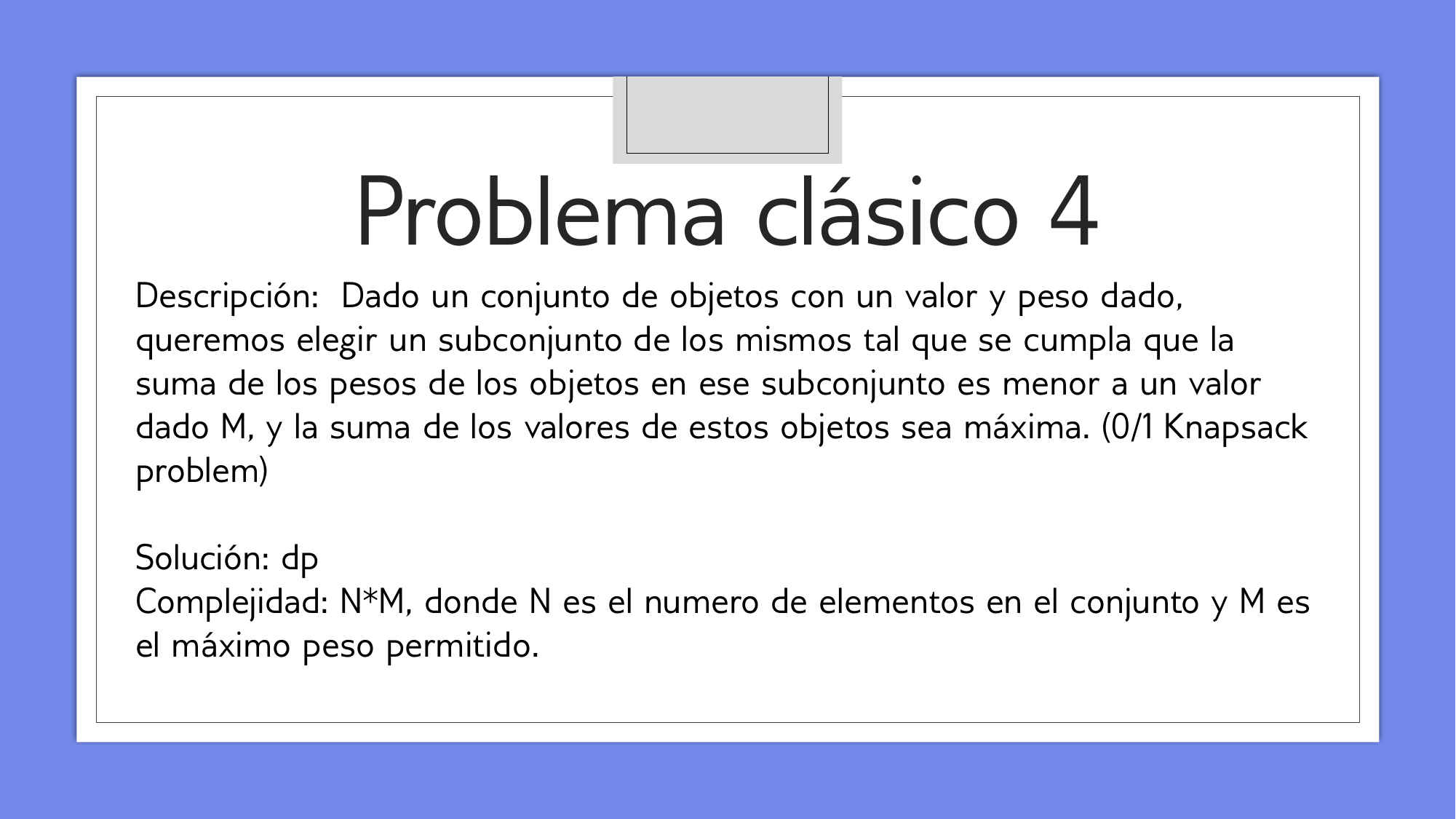

# Problema clásico 4
Descripción:  Dado un conjunto de objetos con un valor y peso dado, queremos elegir un subconjunto de los mismos tal que se cumpla que la suma de los pesos de los objetos en ese subconjunto es menor a un valor dado M, y la suma de los valores de estos objetos sea máxima. (0/1 Knapsack problem)

Solución: dp
Complejidad: N*M, donde N es el numero de elementos en el conjunto y M es el máximo peso permitido.